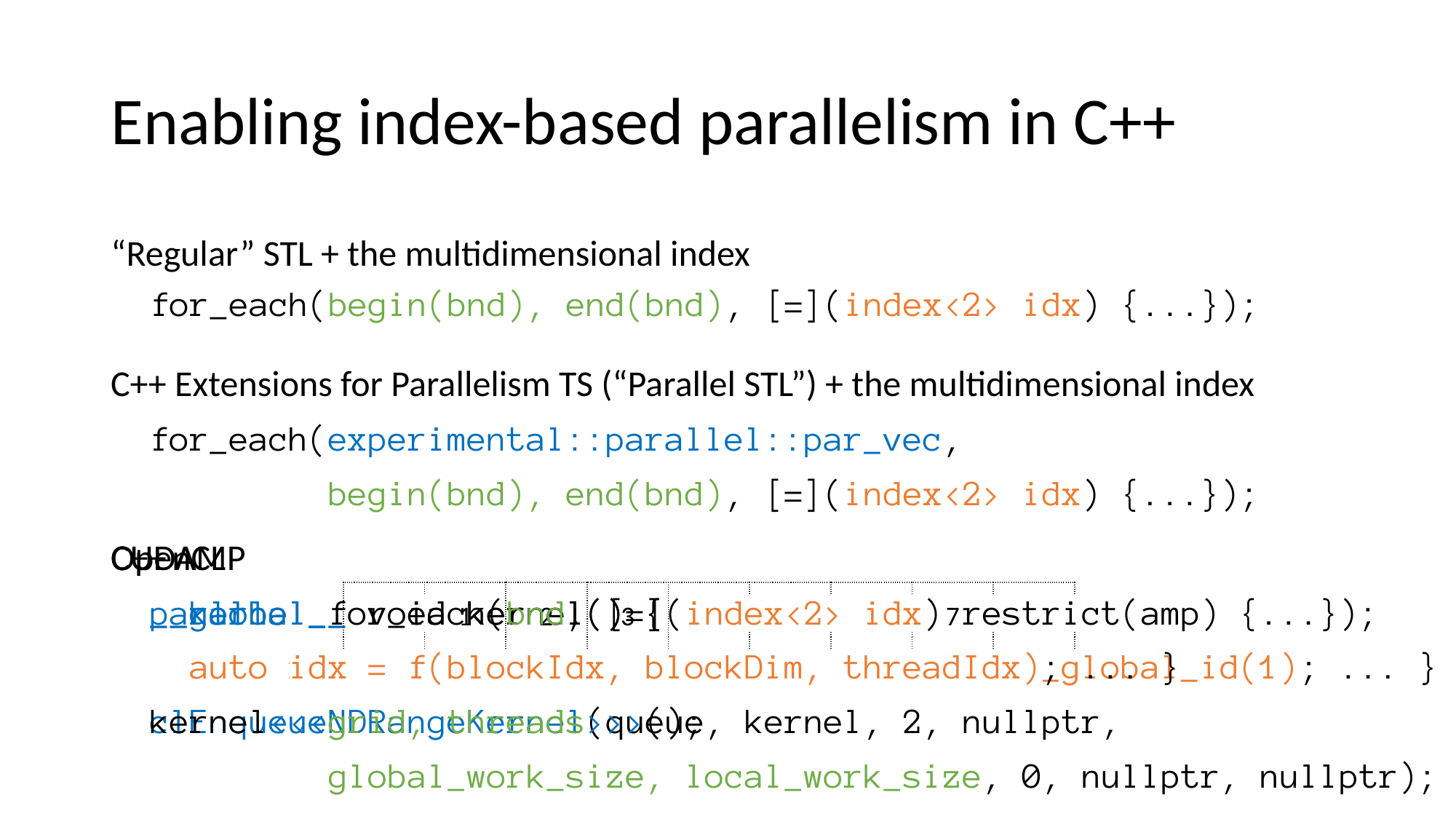

# Enabling index-based parallelism in C++
“Regular” STL + the multidimensional index
  for_each(begin(bnd), end(bnd), [=](index<2> idx) {...});

C++ Extensions for Parallelism TS (“Parallel STL”) + the multidimensional index
  for_each(experimental::parallel::par_vec,
           begin(bnd), end(bnd), [=](index<2> idx) {...});
OpenCL
  __kernel__ void kernel() {
    auto row = get_global_id(0); auto col = get_global_id(1); ... }
  clEnqueueNDRangeKernel(queue, kernel, 2, nullptr,
           global_work_size, local_work_size, 0, nullptr, nullptr);
CUDA
  __global__ void kernel() {
    auto idx = f(blockIdx, blockDim, threadIdx); ... }
  kernel<<<grid, threads>>>();
C++ AMP
  parallel_for_each(bnd, [=](index<2> idx) restrict(amp) {...});
| 0 | 1 | 2 | 3 | 4 | 5 | 6 | 7 | … |
| --- | --- | --- | --- | --- | --- | --- | --- | --- |